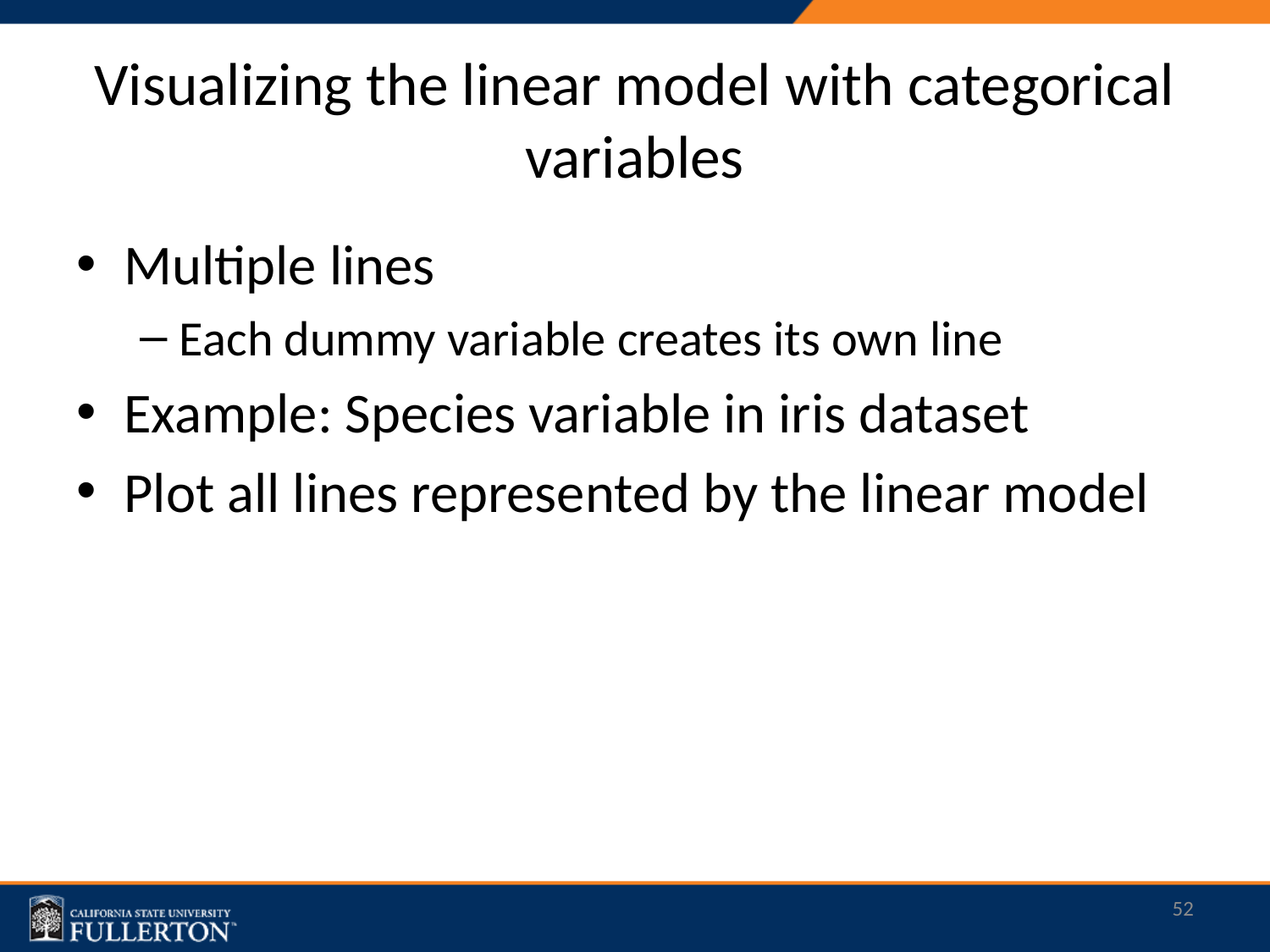

# Visualizing the linear model with categorical variables
Multiple lines
Each dummy variable creates its own line
Example: Species variable in iris dataset
Plot all lines represented by the linear model

52